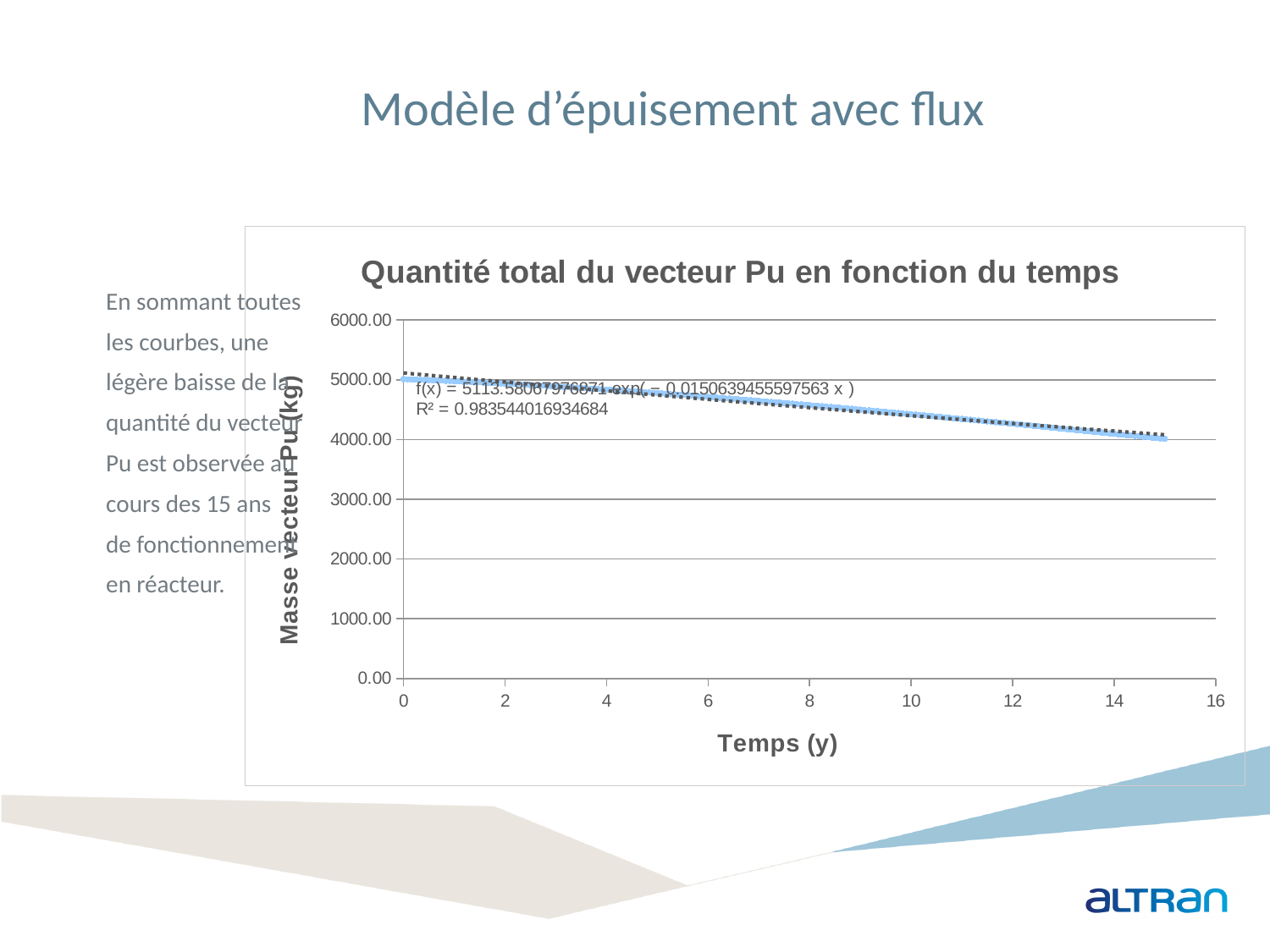

# Modèle d’épuisement avec flux

### Chart: Quantité total du vecteur Pu en fonction du temps

| Category |  |
|---|---|
En sommant toutes
les courbes, une
légère baisse de la
quantité du vecteur
Pu est observée au
cours des 15 ans
de fonctionnement
en réacteur.